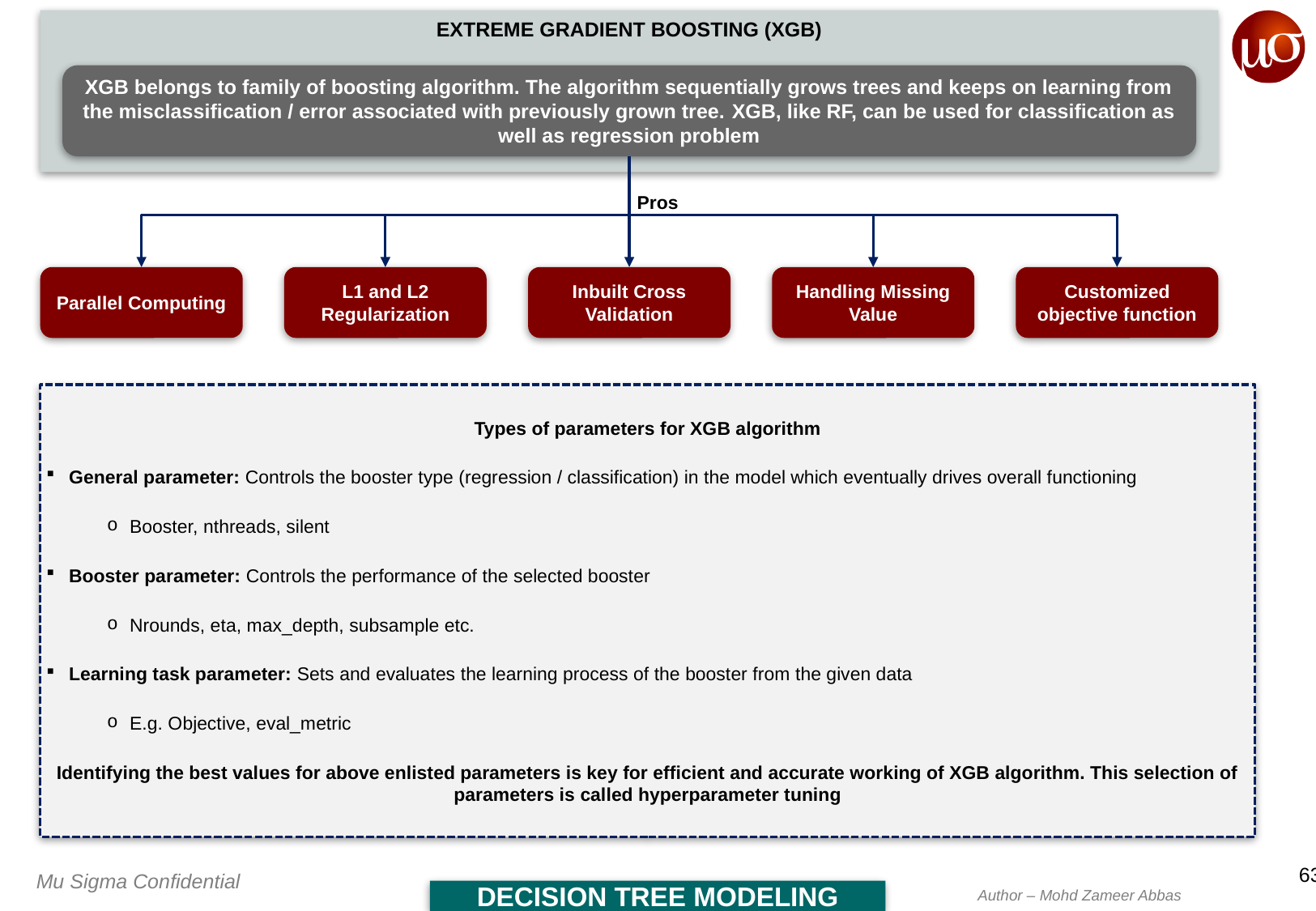

EXTREME GRADIENT BOOSTING (XGB)
XGB belongs to family of boosting algorithm. The algorithm sequentially grows trees and keeps on learning from the misclassification / error associated with previously grown tree. XGB, like RF, can be used for classification as well as regression problem
Pros
Parallel Computing
L1 and L2 Regularization
Inbuilt Cross Validation
Handling Missing Value
Customized objective function
Types of parameters for XGB algorithm
General parameter: Controls the booster type (regression / classification) in the model which eventually drives overall functioning
Booster, nthreads, silent
Booster parameter: Controls the performance of the selected booster
Nrounds, eta, max_depth, subsample etc.
Learning task parameter: Sets and evaluates the learning process of the booster from the given data
E.g. Objective, eval_metric
Identifying the best values for above enlisted parameters is key for efficient and accurate working of XGB algorithm. This selection of parameters is called hyperparameter tuning
DECISION TREE MODELING